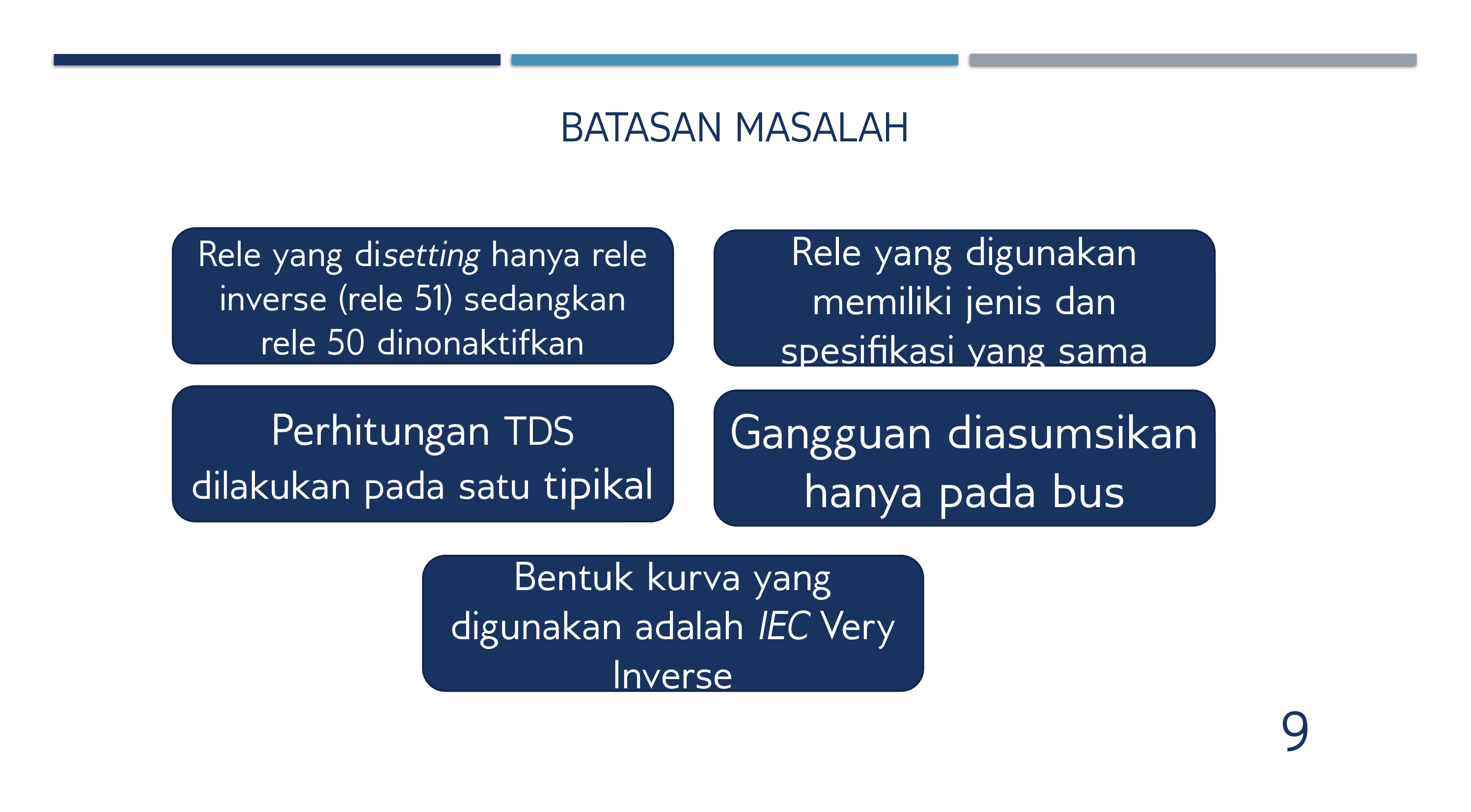

# BATASAN MASALAH
Rele yang disetting hanya rele inverse (rele 51) sedangkan rele 50 dinonaktifkan
Rele yang digunakan memiliki jenis dan spesifikasi yang sama
Perhitungan TDS dilakukan pada satu tipikal
Gangguan diasumsikan hanya pada bus
Bentuk kurva yang digunakan adalah IEC Very Inverse
9